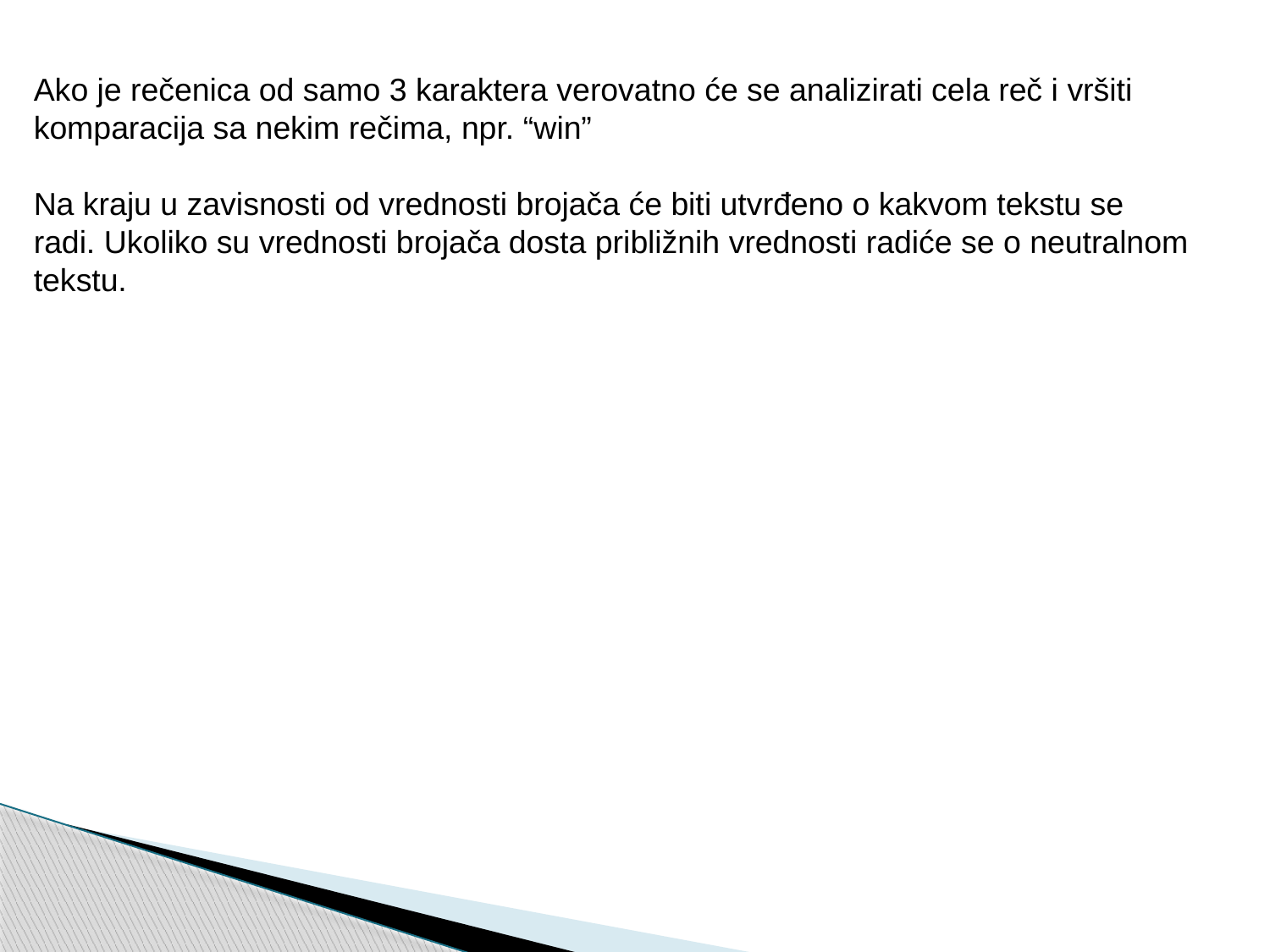

Ako je rečenica od samo 3 karaktera verovatno će se analizirati cela reč i vršiti komparacija sa nekim rečima, npr. “win”

Na kraju u zavisnosti od vrednosti brojača će biti utvrđeno o kakvom tekstu se radi. Ukoliko su vrednosti brojača dosta približnih vrednosti radiće se o neutralnom tekstu.